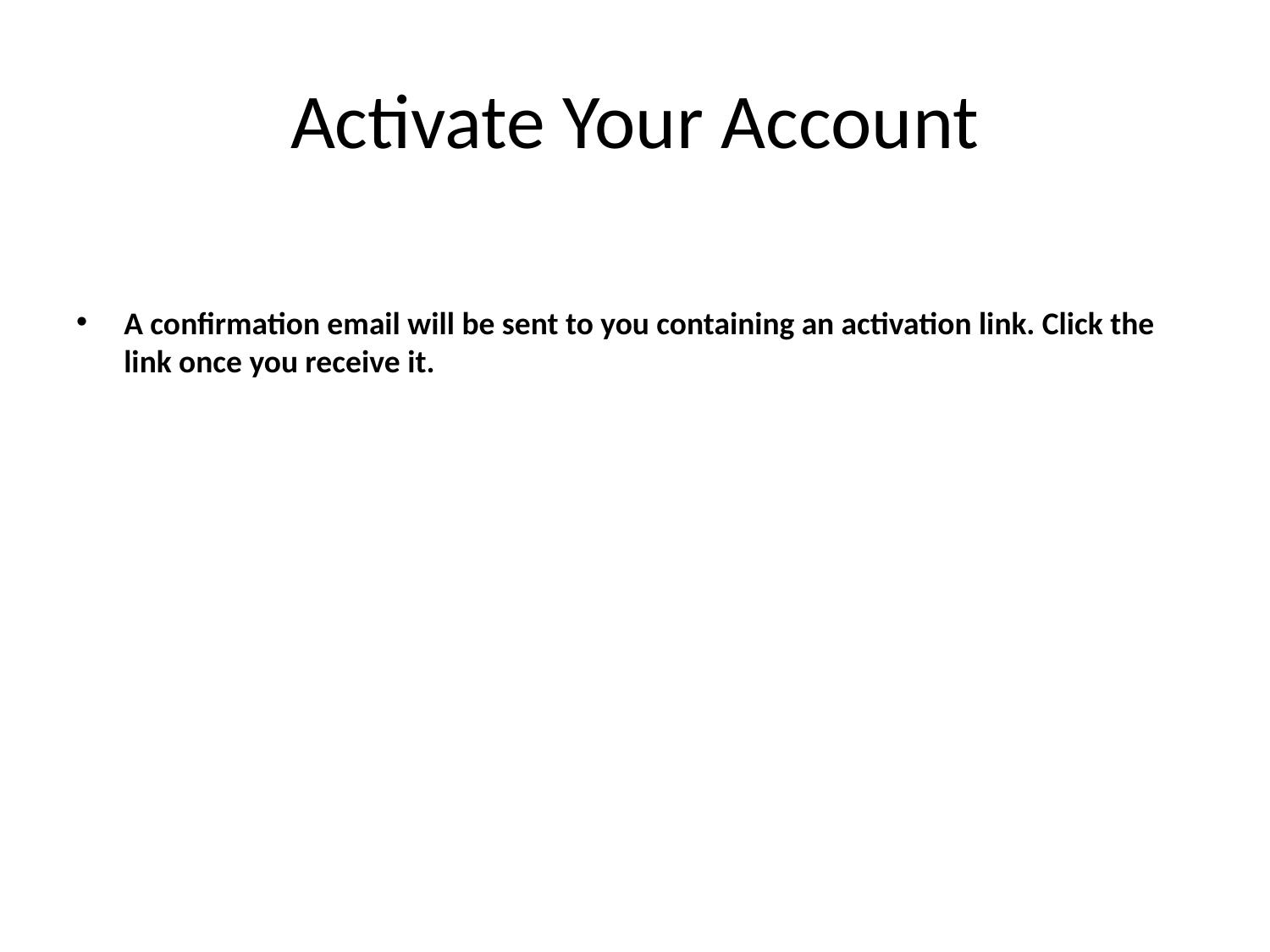

# Activate Your Account

A confirmation email will be sent to you containing an activation link. Click the link once you receive it.